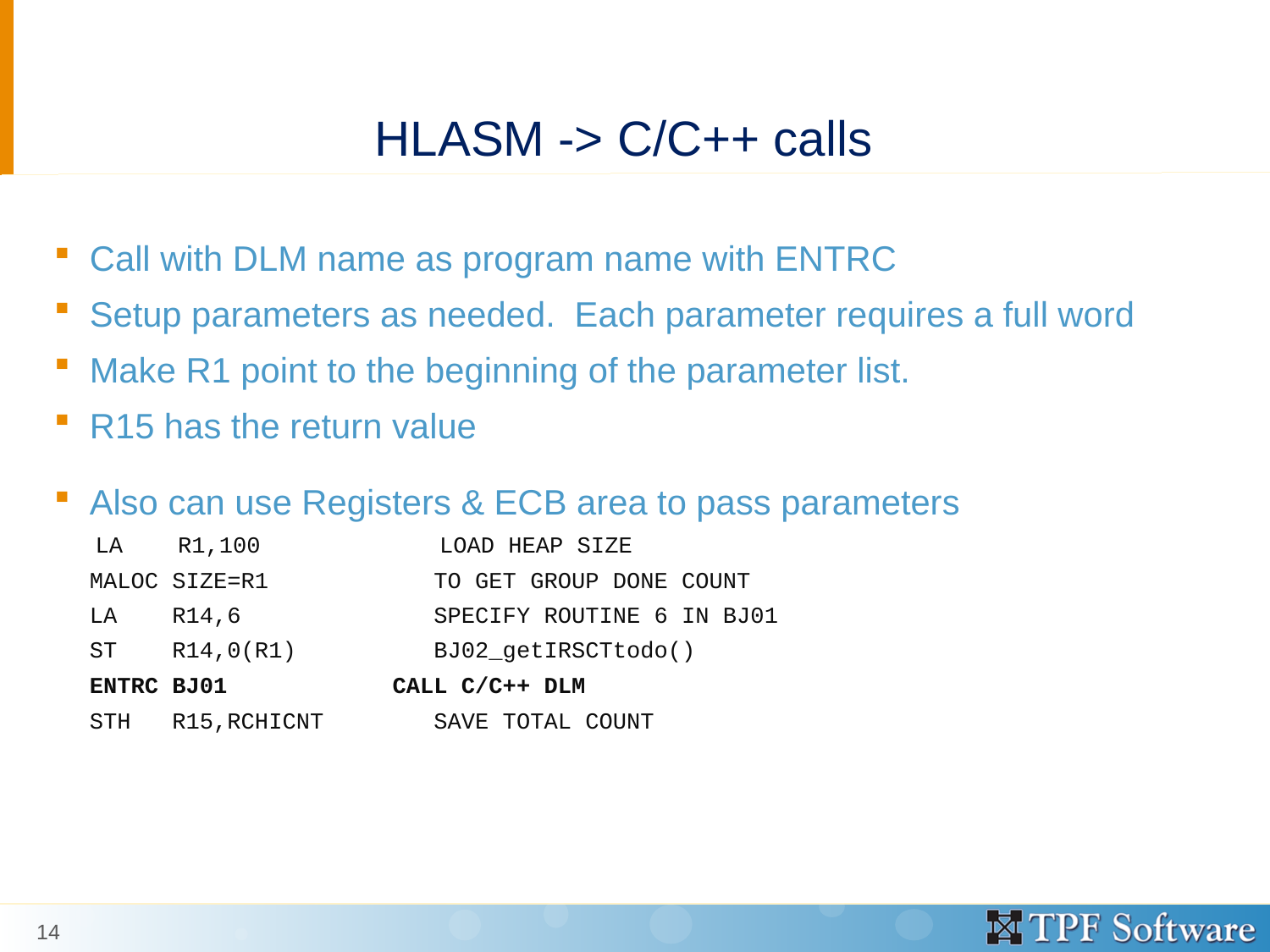

# HLASM -> C/C++ calls
Call with DLM name as program name with ENTRC
Setup parameters as needed.  Each parameter requires a full word
Make R1 point to the beginning of the parameter list.
R15 has the return value
Also can use Registers & ECB area to pass parameters
   LA    R1,100             LOAD HEAP SIZE
	MALOC SIZE=R1            TO GET GROUP DONE COUNT
	LA    R14,6              SPECIFY ROUTINE 6 IN BJ01
	ST    R14,0(R1)          BJ02_getIRSCTtodo()
	ENTRC BJ01            CALL C/C++ DLM
	STH   R15,RCHICNT        SAVE TOTAL COUNT

14